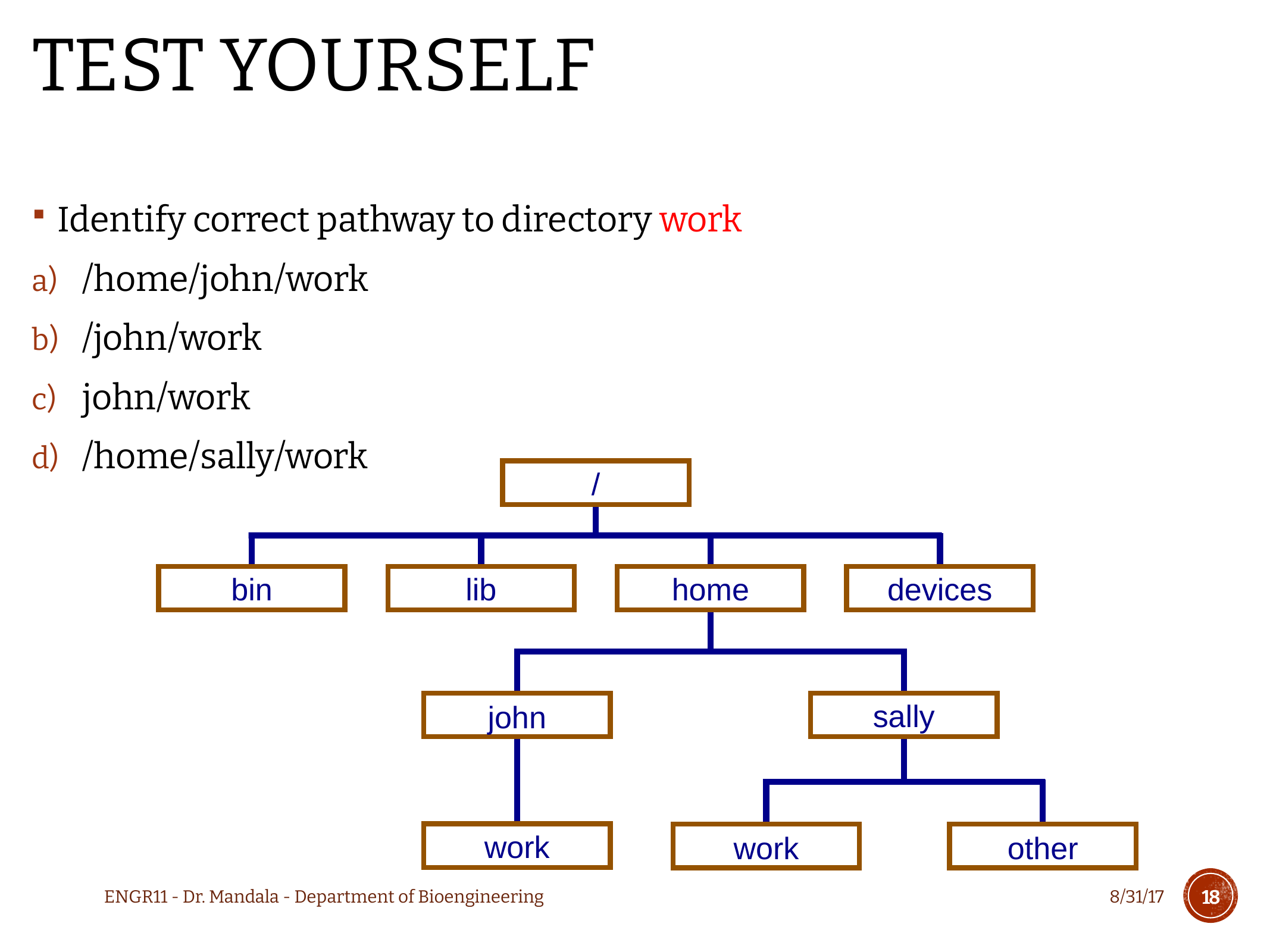

# Test yourself
Identify correct pathway to directory work
/home/john/work
/john/work
john/work
/home/sally/work

/

lib
home
bin
devices

sally
john

work
work
other

ENGR11 - Dr. Mandala - Department of Bioengineering
8/31/17
18